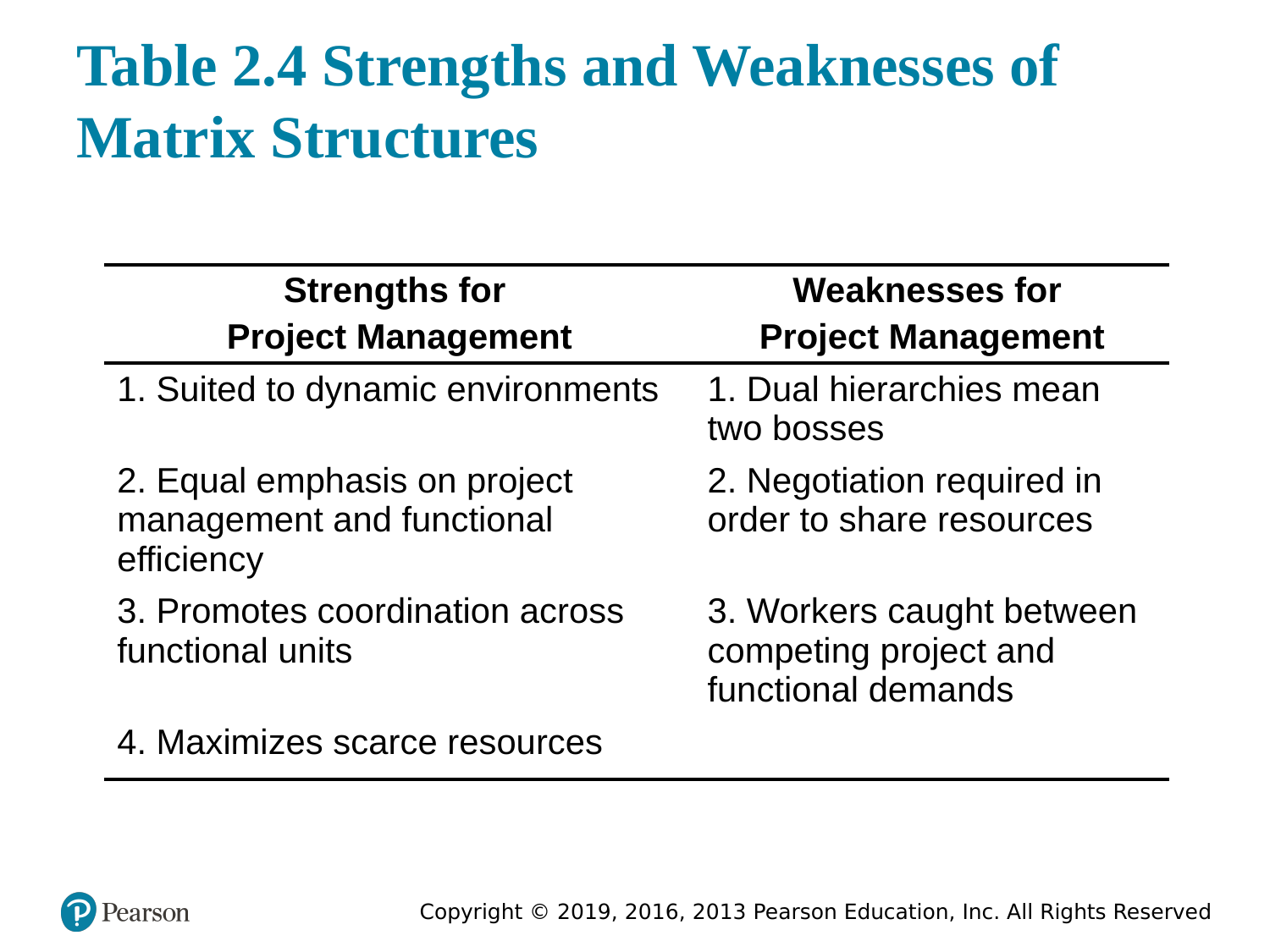

# Table 2.4 Strengths and Weaknesses of Matrix Structures
| Strengths for Project Management | Weaknesses for Project Management |
| --- | --- |
| 1. Suited to dynamic environments | 1. Dual hierarchies mean two bosses |
| 2. Equal emphasis on project management and functional efficiency | 2. Negotiation required in order to share resources |
| 3. Promotes coordination across functional units | 3. Workers caught between competing project and functional demands |
| 4. Maximizes scarce resources | Blank |